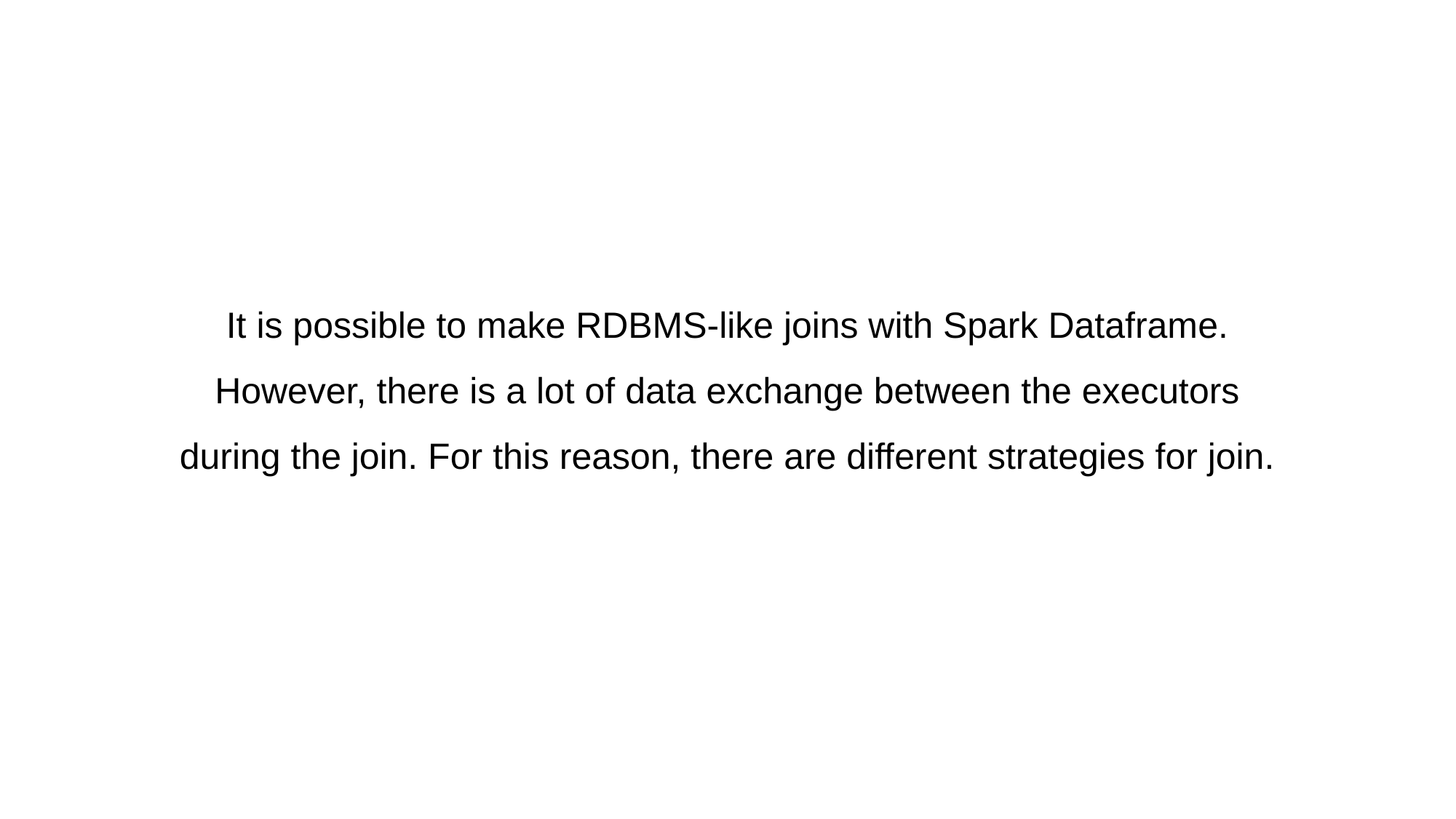

It is possible to make RDBMS-like joins with Spark Dataframe. However, there is a lot of data exchange between the executors during the join. For this reason, there are different strategies for join.